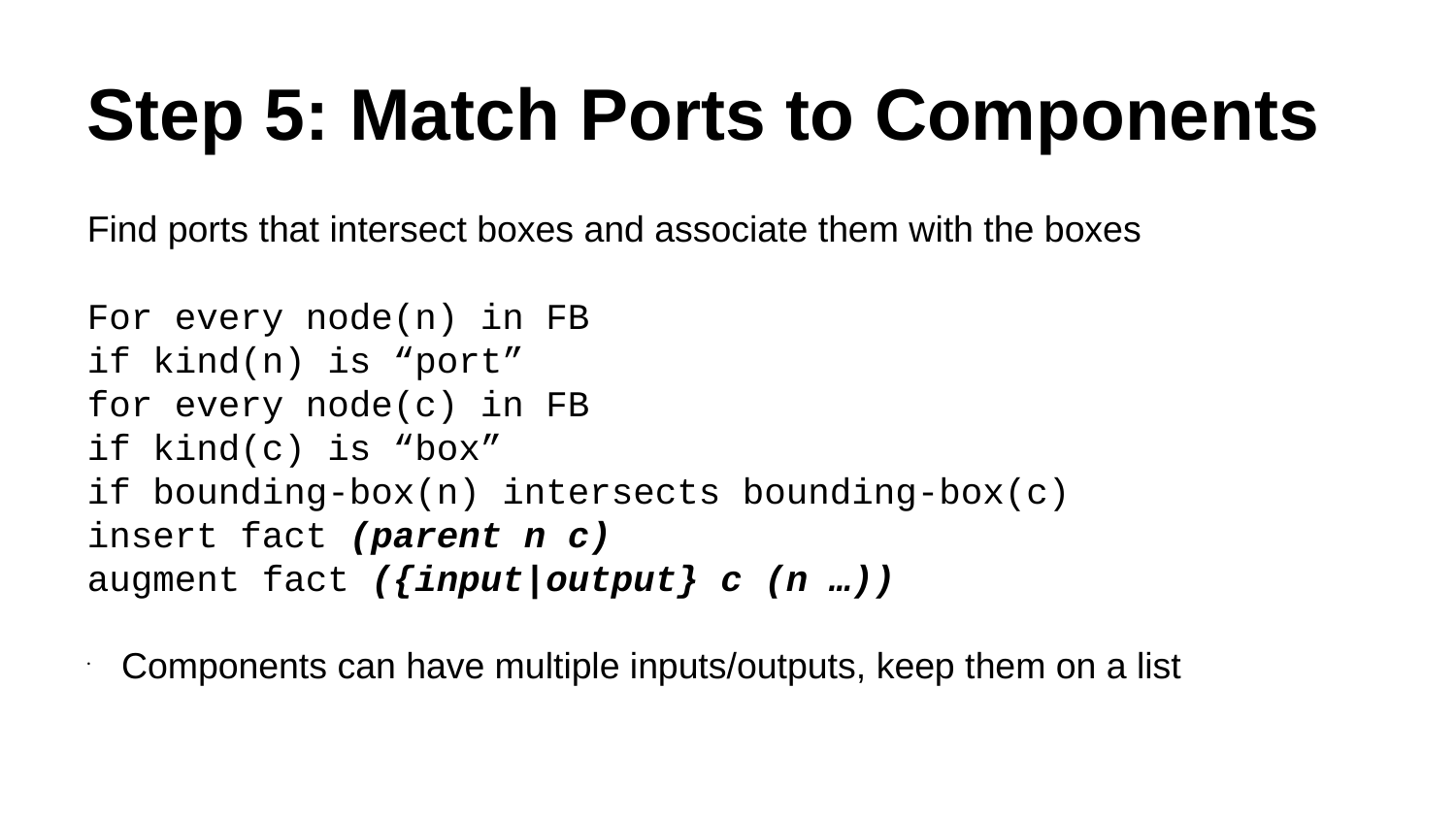

Step 5: Match Ports to Components
Find ports that intersect boxes and associate them with the boxes

For every node(n) in FB
if kind(n) is “port”
for every node(c) in FB
if kind(c) is “box”
if bounding-box(n) intersects bounding-box(c)
insert fact (parent n c)
augment fact ({input|output} c (n …))

Components can have multiple inputs/outputs, keep them on a list